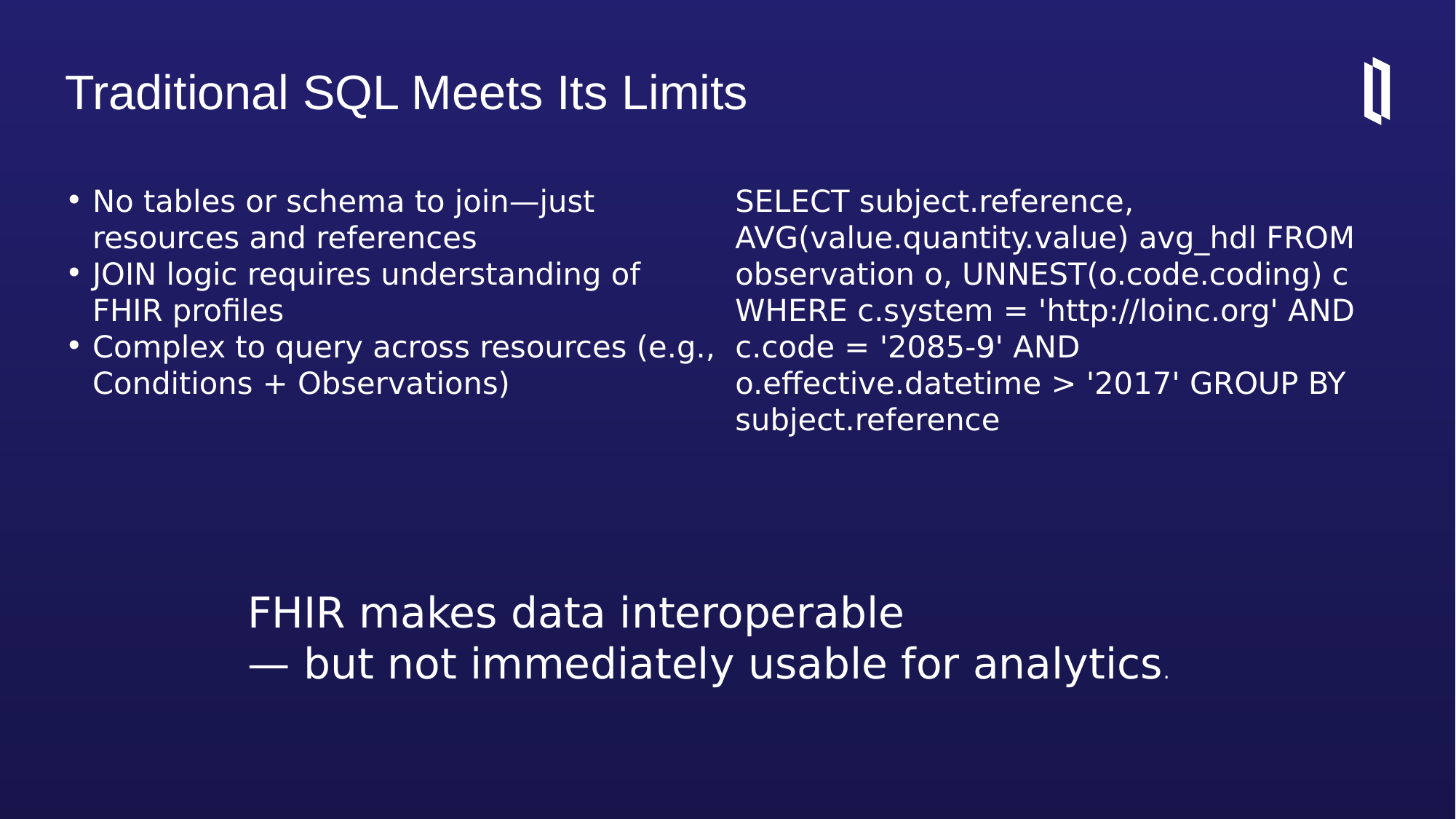

# Traditional SQL Meets Its Limits
No tables or schema to join—just resources and references
JOIN logic requires understanding of FHIR profiles
Complex to query across resources (e.g., Conditions + Observations)

SELECT subject.reference, AVG(value.quantity.value) avg_hdl FROM observation o, UNNEST(o.code.coding) c WHERE c.system = 'http://loinc.org' AND c.code = '2085-9' AND o.effective.datetime > '2017' GROUP BY subject.reference

FHIR makes data interoperable
— but not immediately usable for analytics.